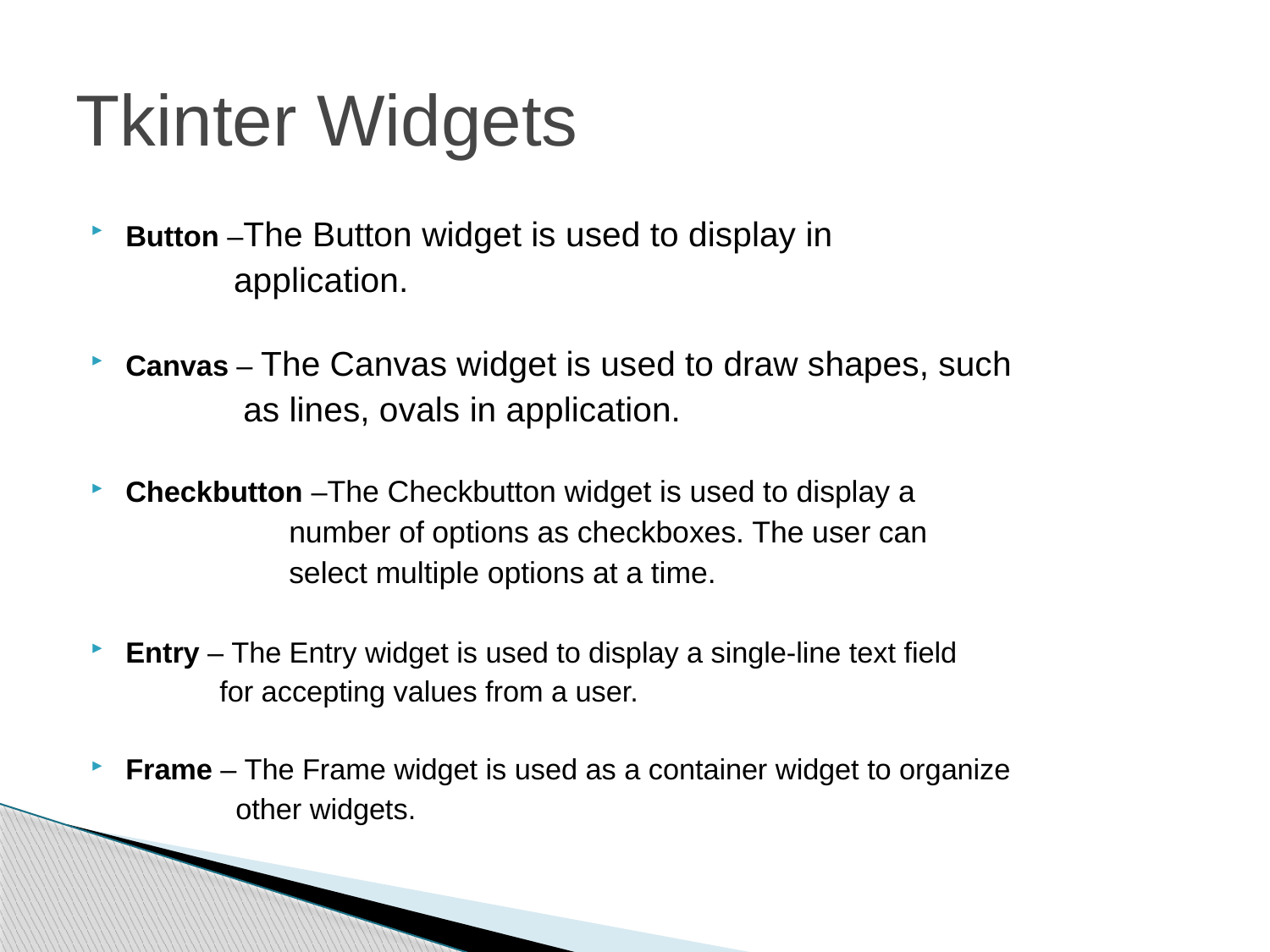

# Tkinter Widgets
Button –The Button widget is used to display in
               application.

Canvas – The Canvas widget is used to draw shapes, such
                as lines, ovals in application.

Checkbutton –The Checkbutton widget is used to display a
                        number of options as checkboxes. The user can
                        select multiple options at a time.

Entry – The Entry widget is used to display a single-line text field
                for accepting values from a user.

Frame – The Frame widget is used as a container widget to organize
                  other widgets.